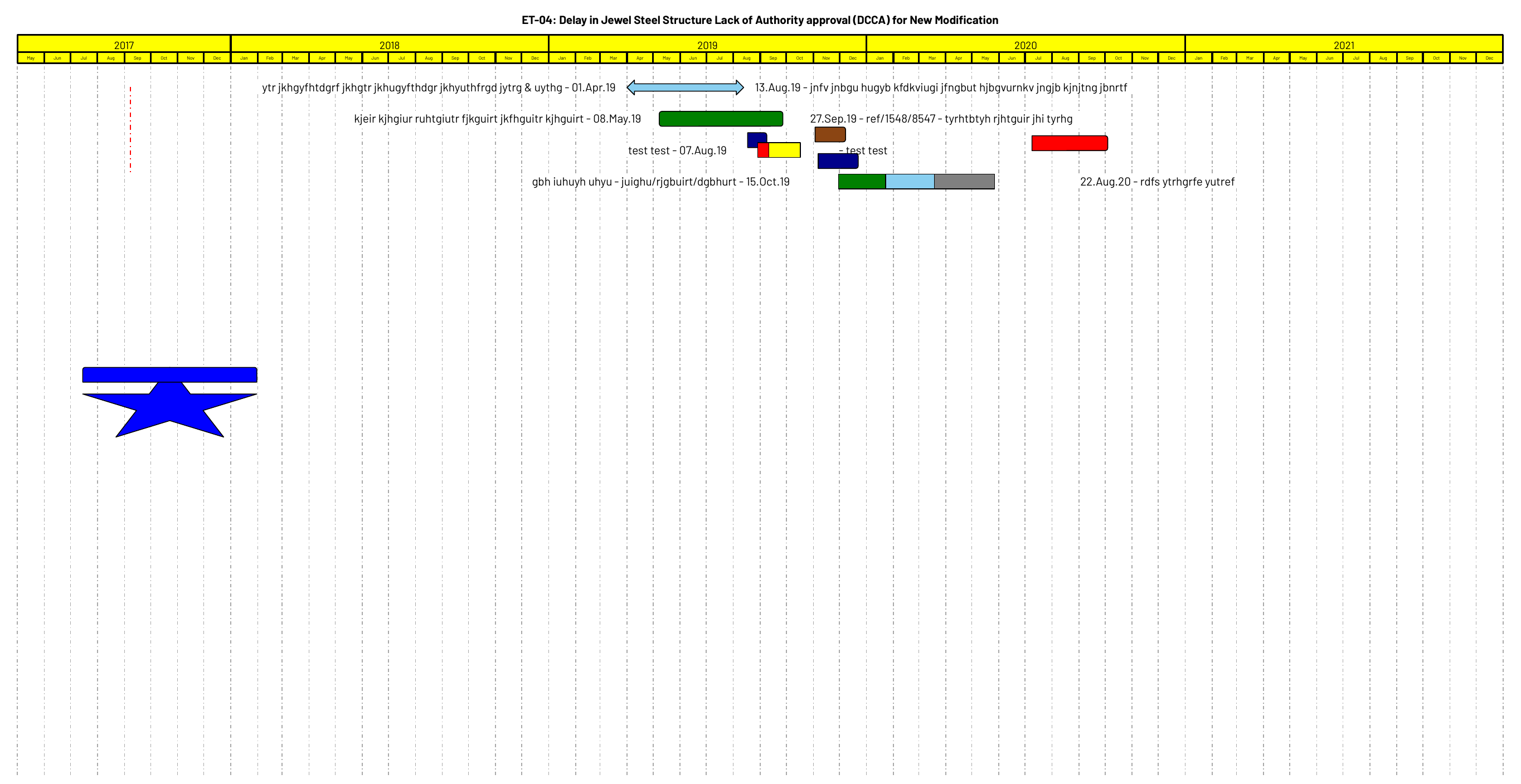

ET-04: Delay in Jewel Steel Structure Lack of Authority approval (DCCA) for New Modification
2017
2018
2019
2020
2021
May
Jun
Jul
Aug
Sep
Oct
Nov
Dec
Jan
Feb
Mar
Apr
May
Jun
Jul
Aug
Sep
Oct
Nov
Dec
Jan
Feb
Mar
Apr
May
Jun
Jul
Aug
Sep
Oct
Nov
Dec
Jan
Feb
Mar
Apr
May
Jun
Jul
Aug
Sep
Oct
Nov
Dec
Jan
Feb
Mar
Apr
May
Jun
Jul
Aug
Sep
Oct
Nov
Dec
ytr jkhgyfhtdgrf jkhgtr jkhugyfthdgr jkhyuthfrgd jytrg & uythg - 01.Apr.19

13.Aug.19 - jnfv jnbgu hugyb kfdkviugi jfngbut hjbgvurnkv jngjb kjnjtng jbnrtf

kjeir kjhgiur ruhtgiutr fjkguirt jkfhguitr kjhguirt - 08.May.19

27.Sep.19 - ref/1548/8547 - tyrhtbtyh rjhtguir jhi tyrhg

test test - 07.Aug.19

 - test test
gbh iuhuyh uhyu - juighu/rjgbuirt/dgbhurt - 15.Oct.19

22.Aug.20 - rdfs ytrhgrfe yutref